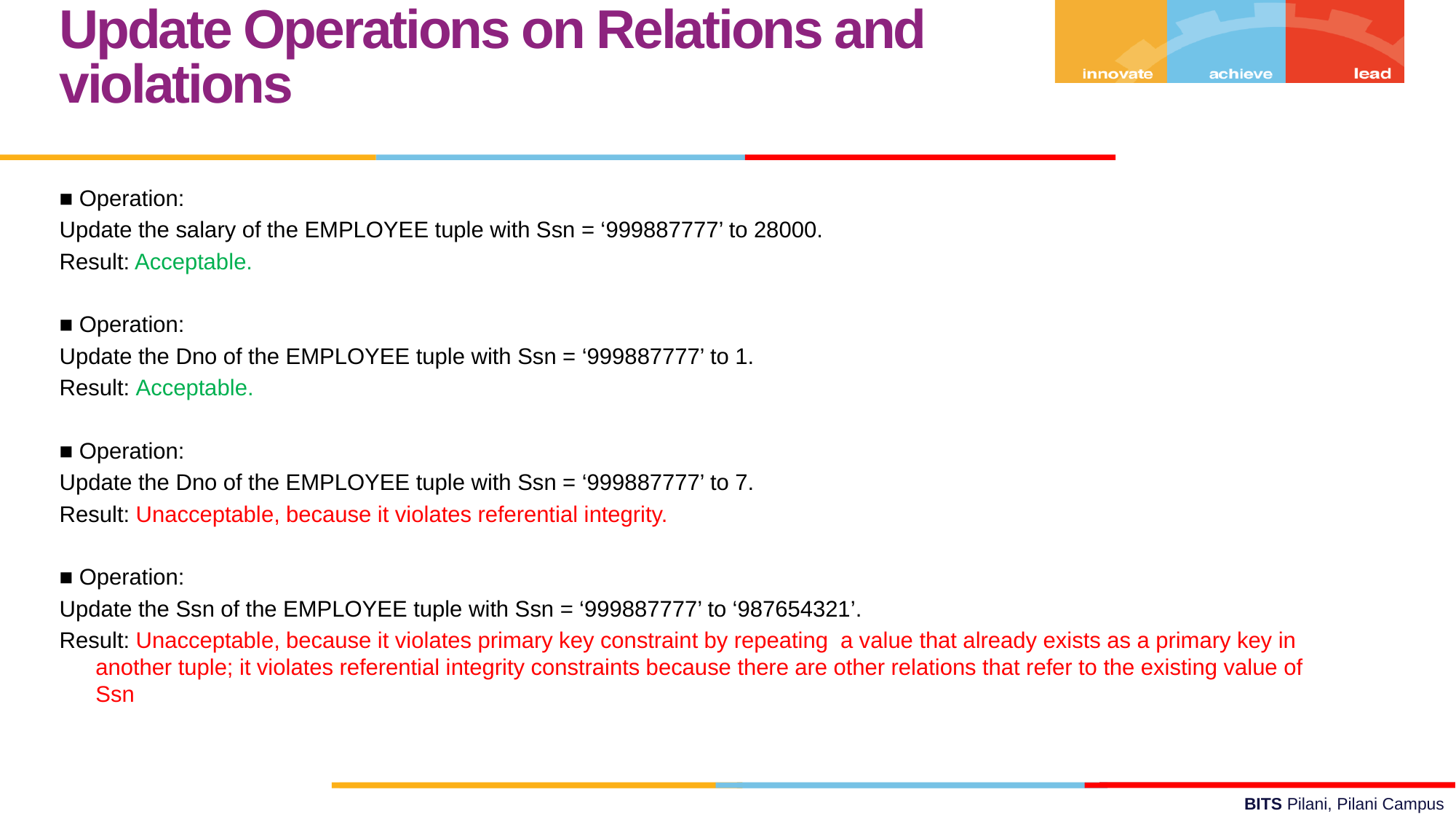

Update Operations on Relations and violations

■ Operation:
Update the salary of the EMPLOYEE tuple with Ssn = ‘999887777’ to 28000.
Result: Acceptable.

■ Operation:
Update the Dno of the EMPLOYEE tuple with Ssn = ‘999887777’ to 1.
Result: Acceptable.

■ Operation:
Update the Dno of the EMPLOYEE tuple with Ssn = ‘999887777’ to 7.
Result: Unacceptable, because it violates referential integrity.

■ Operation:
Update the Ssn of the EMPLOYEE tuple with Ssn = ‘999887777’ to ‘987654321’.
Result: Unacceptable, because it violates primary key constraint by repeating  a value that already exists as a primary key in another tuple; it violates referential integrity constraints because there are other relations that refer to the existing value of Ssn